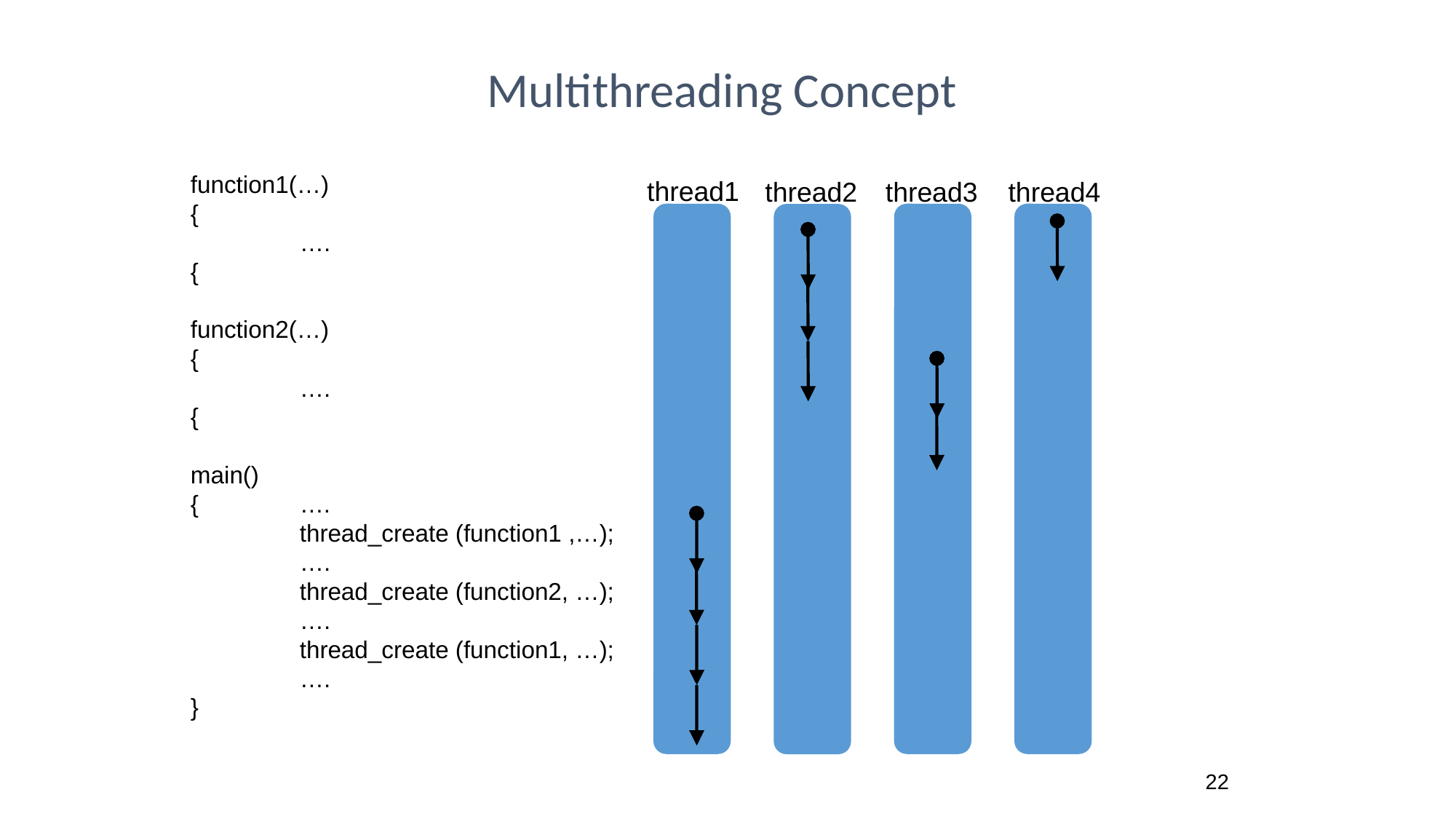

Multithreading Concept
function1(…)
{
	….
{

function2(…)
{
	….
{

main()
{	….
	thread_create (function1 ,…);
	….
	thread_create (function2, …);
	….
	thread_create (function1, …);
	….
}
thread1
thread2
thread3
thread4

22